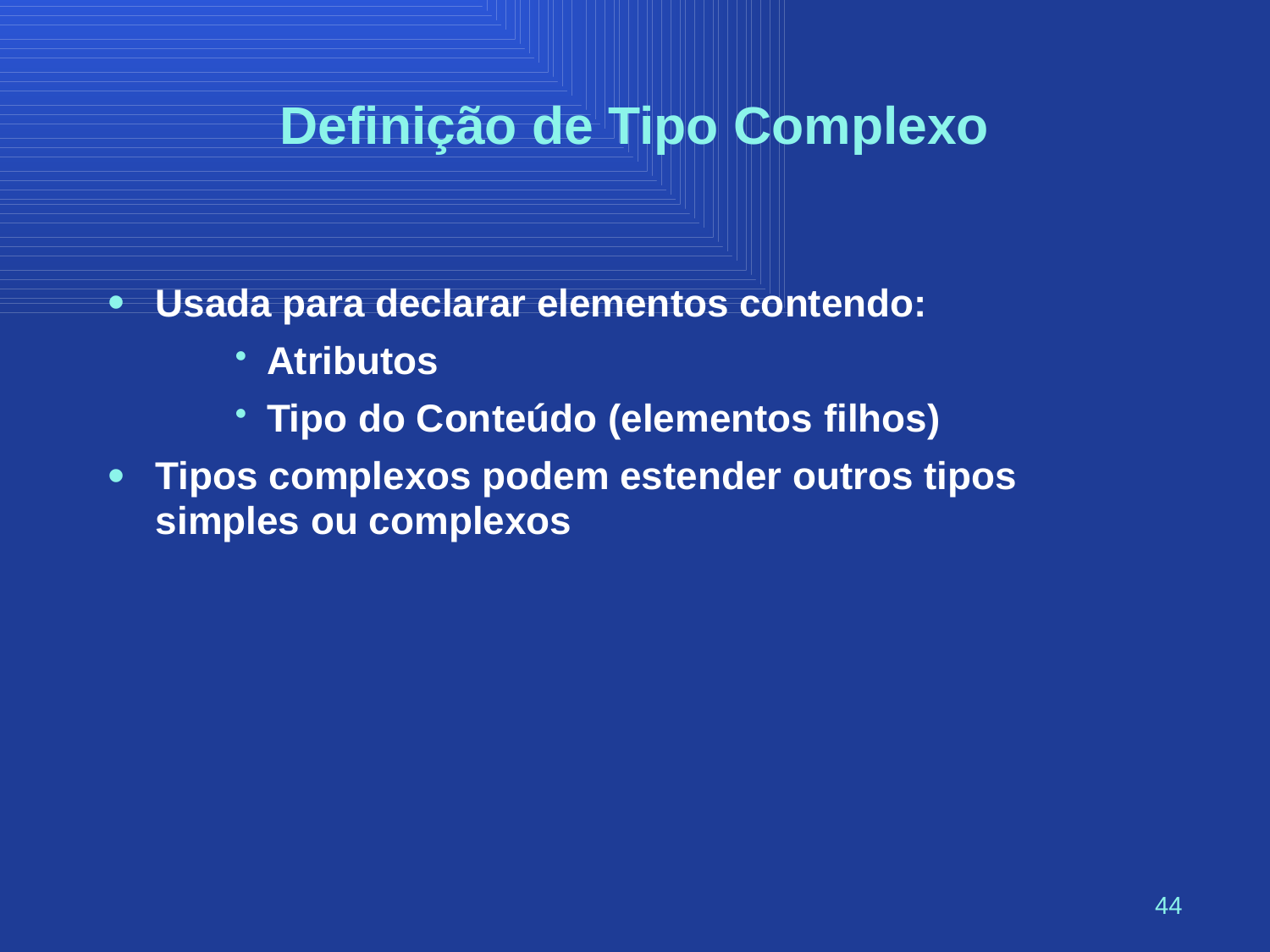

# Definição de Tipo Complexo
Usada para declarar elementos contendo:
Atributos
Tipo do Conteúdo (elementos filhos)
Tipos complexos podem estender outros tipos simples ou complexos